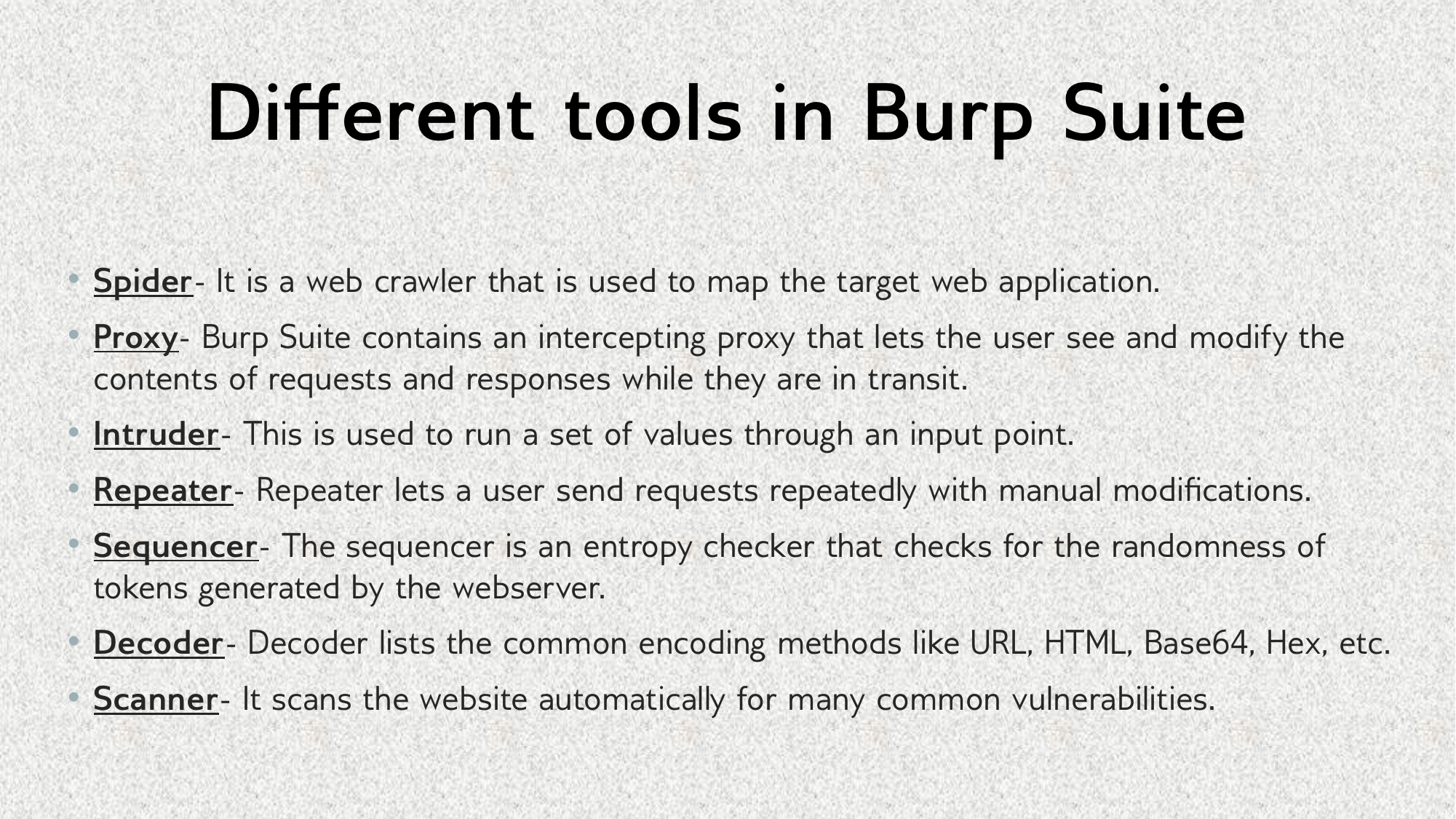

Different tools in Burp Suite
Spider- It is a web crawler that is used to map the target web application.
Proxy- Burp Suite contains an intercepting proxy that lets the user see and modify the contents of requests and responses while they are in transit.
Intruder- This is used to run a set of values through an input point.
Repeater- Repeater lets a user send requests repeatedly with manual modifications.
Sequencer- The sequencer is an entropy checker that checks for the randomness of tokens generated by the webserver.
Decoder- Decoder lists the common encoding methods like URL, HTML, Base64, Hex, etc.
Scanner- It scans the website automatically for many common vulnerabilities.